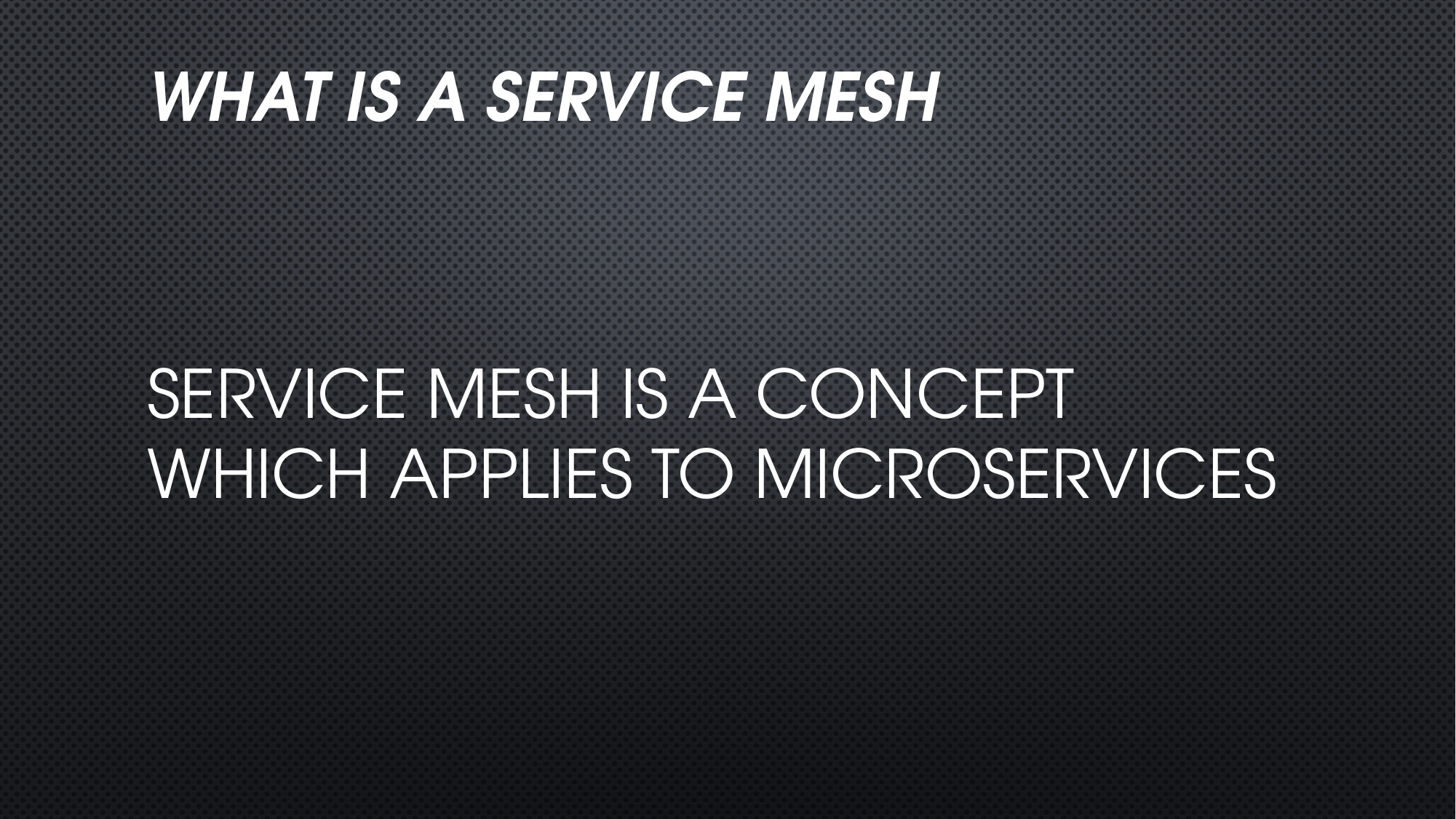

# What is a service mesh
Service mesh is a concept which applies to microservices